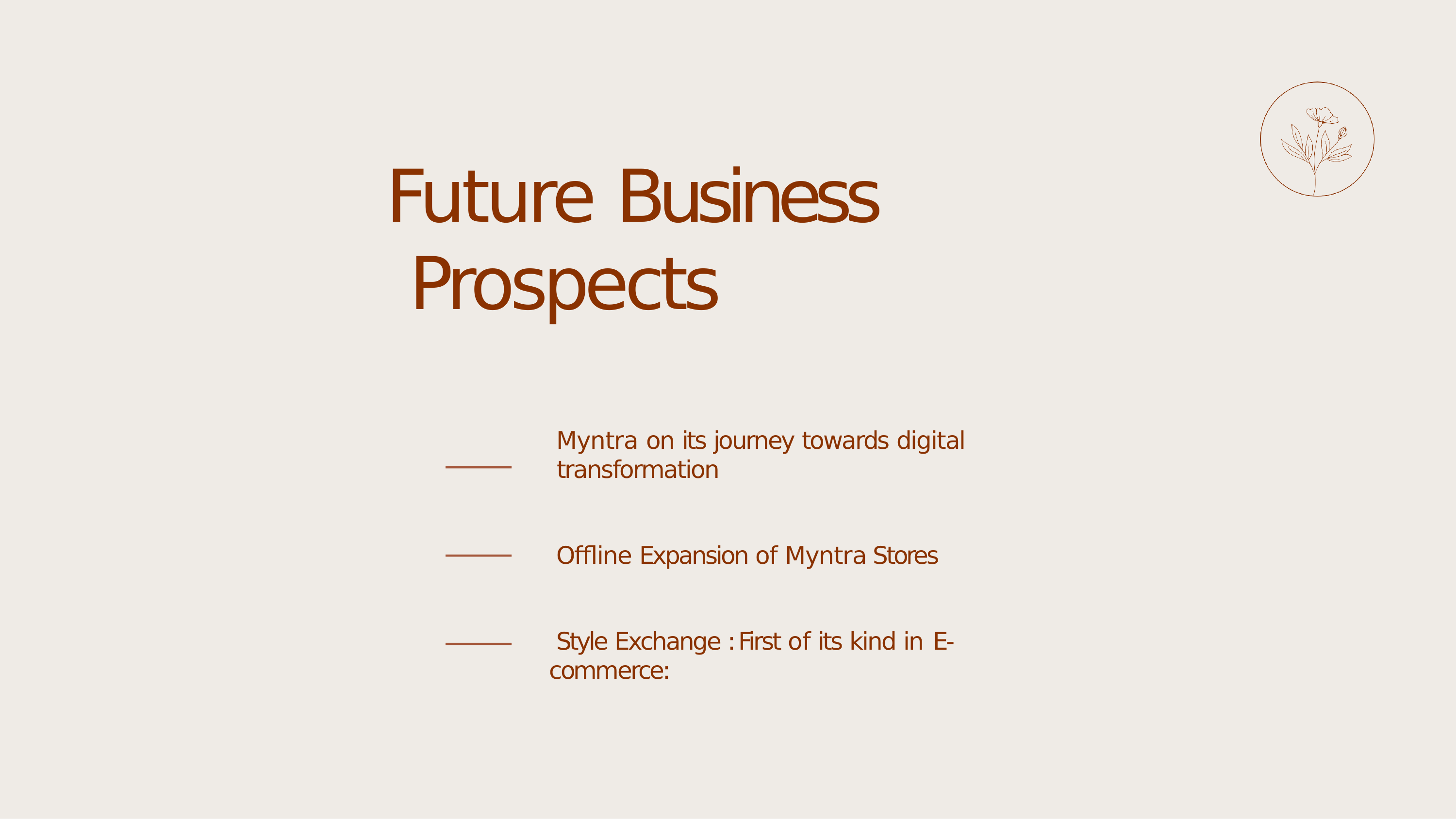

# Future Business  Prospects
Myntra on its journey towards digital  transformation

Offline Expansion of Myntra Stores

Style Exchange : First of its kind in E-commerce: